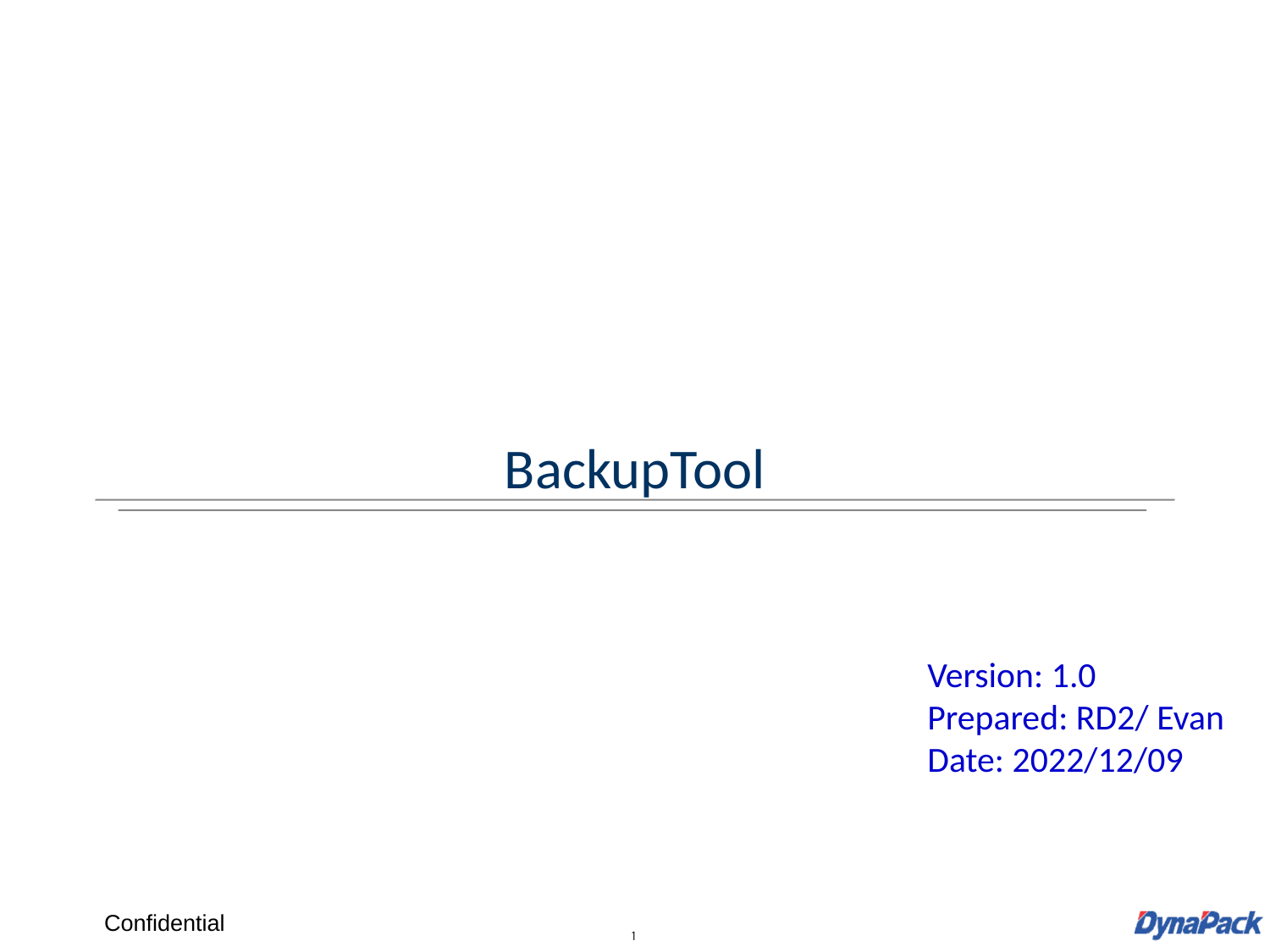

# BackupTool

Version: 1.0
Prepared: RD2/ Evan
Date: 2022/12/09
1